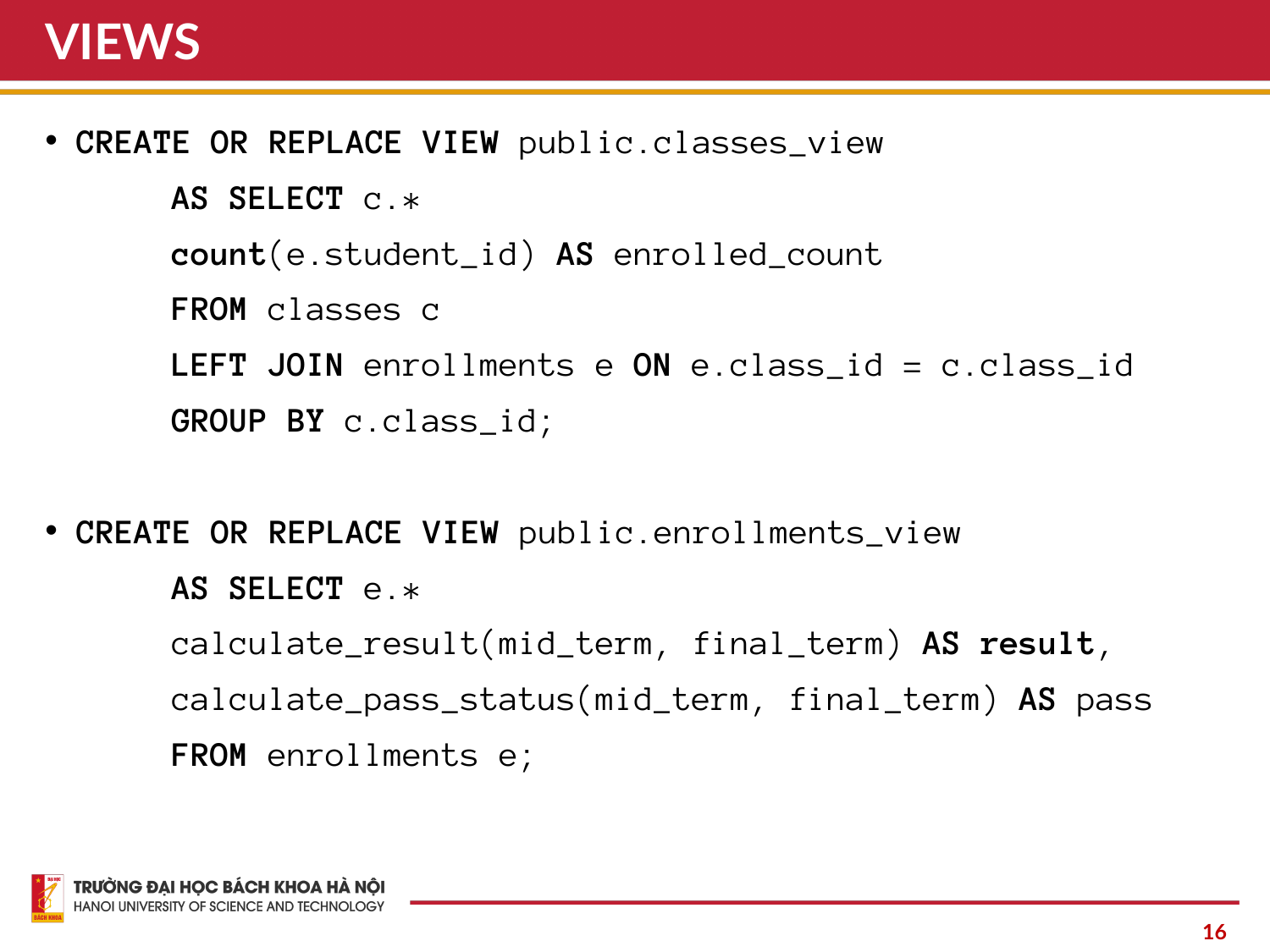

# VIEWS
CREATE OR REPLACE VIEW public.classes_view
	AS SELECT c.*
	count(e.student_id) AS enrolled_count
	FROM classes c
	LEFT JOIN enrollments e ON e.class_id = c.class_id
	GROUP BY c.class_id;

CREATE OR REPLACE VIEW public.enrollments_view
	AS SELECT e.*
	calculate_result(mid_term, final_term) AS result,
	calculate_pass_status(mid_term, final_term) AS pass
	FROM enrollments e;

16